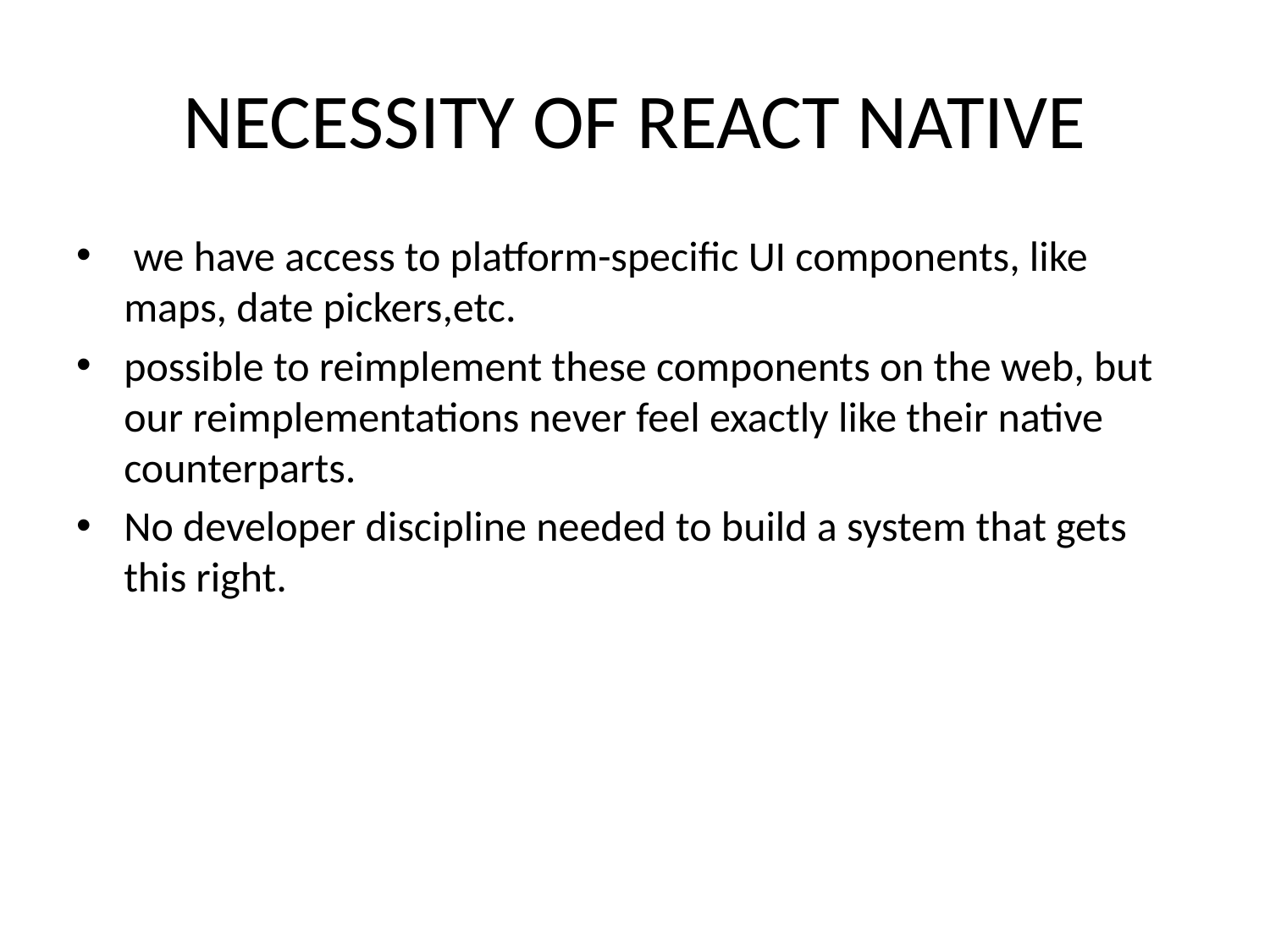

# NECESSITY OF REACT NATIVE
 we have access to platform-specific UI components, like maps, date pickers,etc.
possible to reimplement these components on the web, but our reimplementations never feel exactly like their native counterparts.
No developer discipline needed to build a system that gets this right.